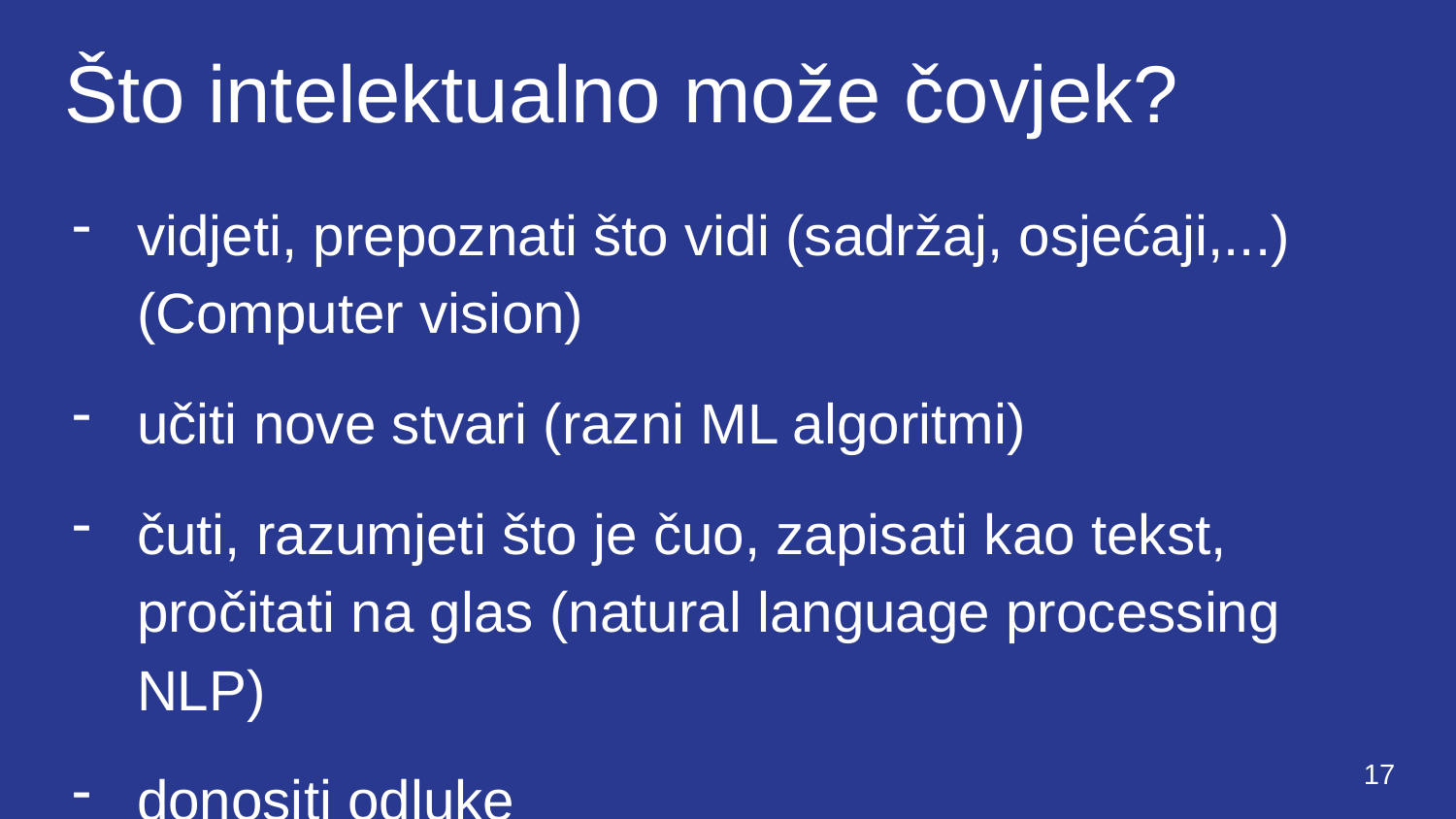

# Što intelektualno može čovjek?

vidjeti, prepoznati što vidi (sadržaj, osjećaji,...) (Computer vision)
učiti nove stvari (razni ML algoritmi)
čuti, razumjeti što je čuo, zapisati kao tekst, pročitati na glas (natural language processing NLP)
donositi odluke
17